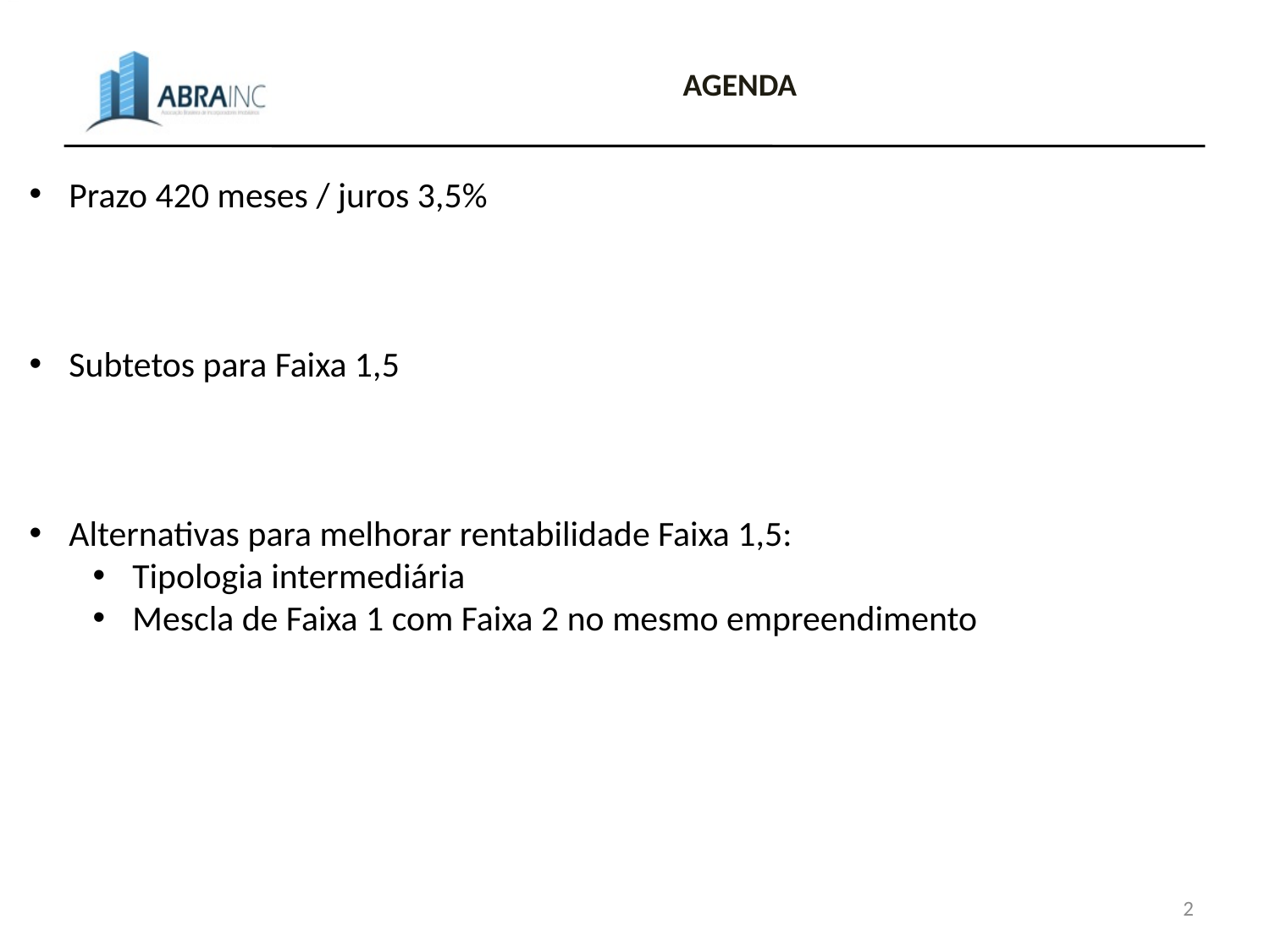

AGENDA
Prazo 420 meses / juros 3,5%

Subtetos para Faixa 1,5

Alternativas para melhorar rentabilidade Faixa 1,5:
Tipologia intermediária
Mescla de Faixa 1 com Faixa 2 no mesmo empreendimento
2